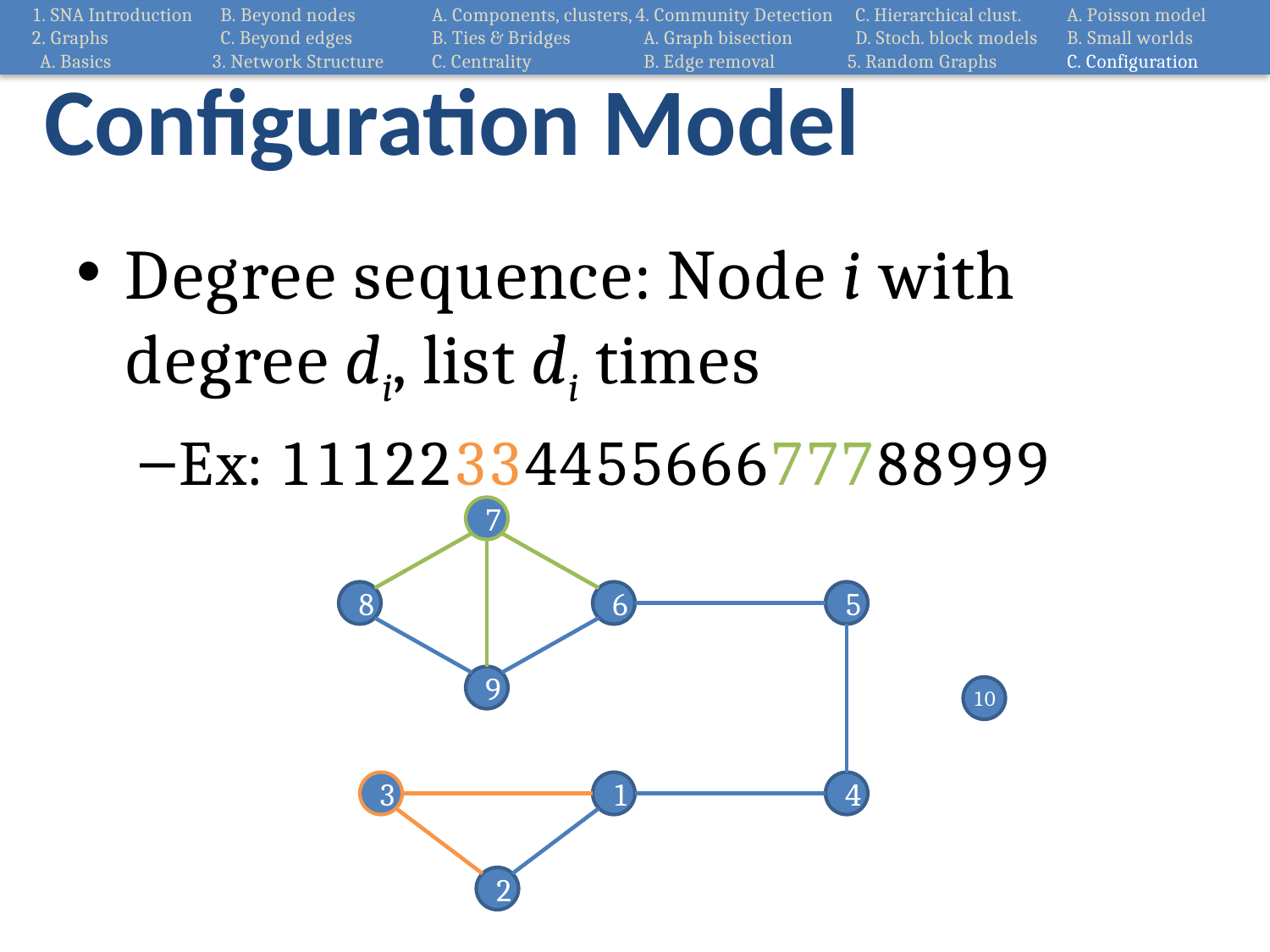

1. SNA Introduction
2. Graphs
  A. Basics
  B. Beyond nodes
  C. Beyond edges
3. Network Structure
  A. Components, clusters,
  B. Ties & Bridges
  C. Centrality
4. Community Detection
  A. Graph bisection
  B. Edge removal
  C. Hierarchical clust.
  D. Stoch. block models
5. Random Graphs
  A. Poisson model
  B. Small worlds
  C. Configuration
# Configuration Model
Degree sequence: Node i with degree di, list di times
Ex: 1112233445566677788999
7
8
6
5
9
10
3
1
4
2